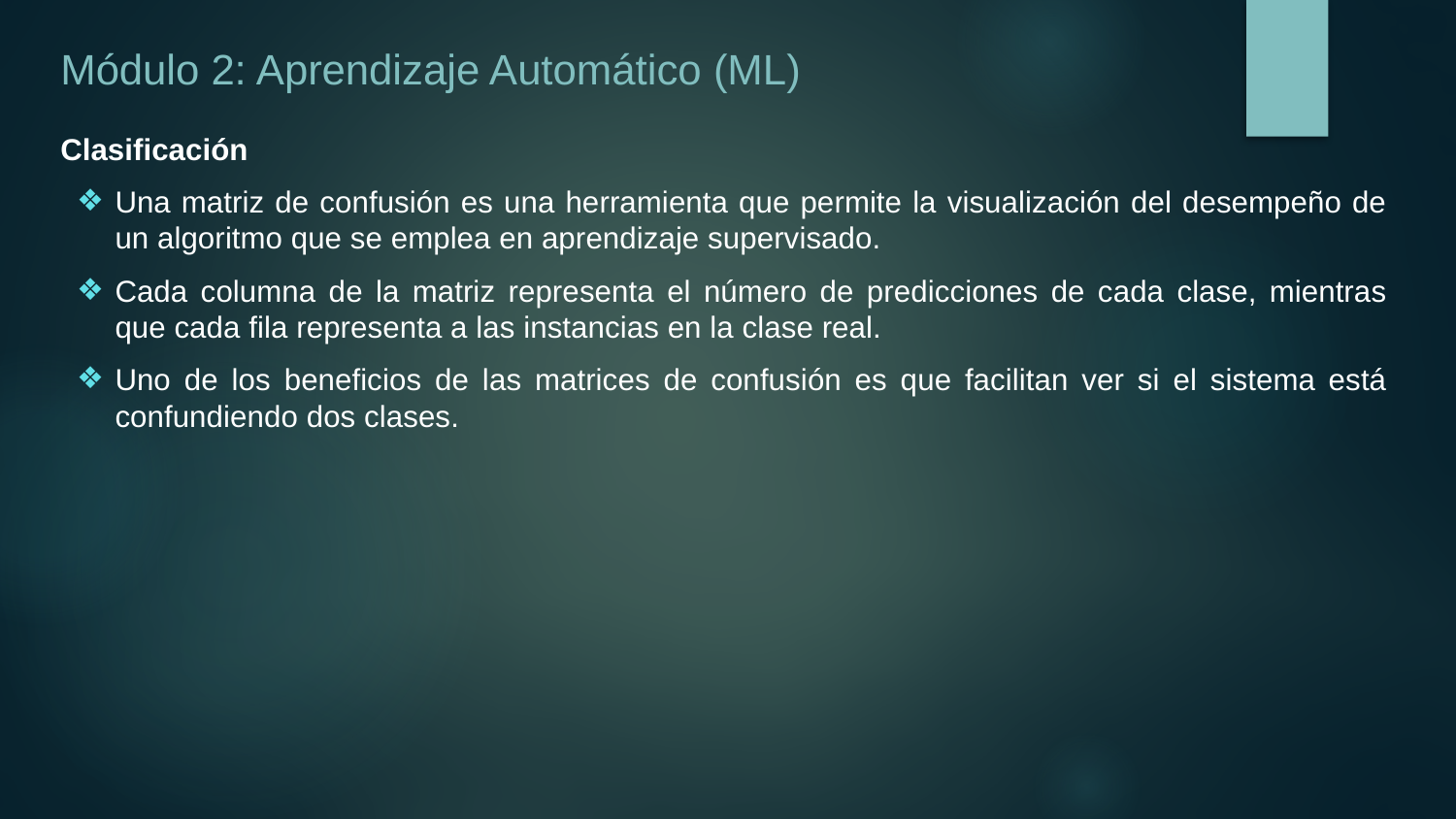

Módulo 2: Aprendizaje Automático (ML)
# Clasificación
Una matriz de confusión es una herramienta que permite la visualización del desempeño de un algoritmo que se emplea en aprendizaje supervisado.
Cada columna de la matriz representa el número de predicciones de cada clase, mientras que cada fila representa a las instancias en la clase real.
Uno de los beneficios de las matrices de confusión es que facilitan ver si el sistema está confundiendo dos clases.